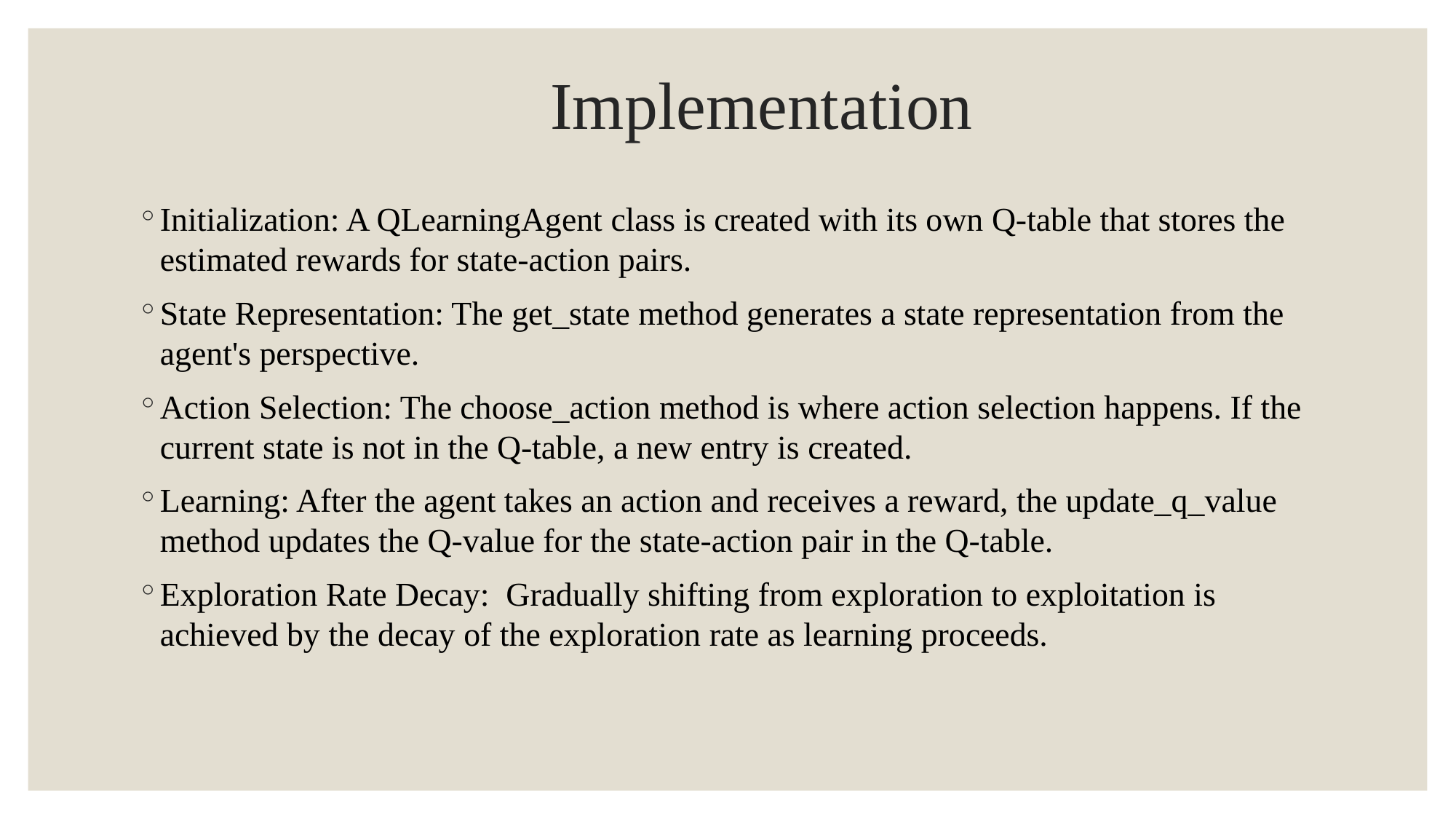

# Implementation
Initialization: A QLearningAgent class is created with its own Q-table that stores the estimated rewards for state-action pairs.
State Representation: The get_state method generates a state representation from the agent's perspective.
Action Selection: The choose_action method is where action selection happens. If the current state is not in the Q-table, a new entry is created.
Learning: After the agent takes an action and receives a reward, the update_q_value method updates the Q-value for the state-action pair in the Q-table.
Exploration Rate Decay:  Gradually shifting from exploration to exploitation is achieved by the decay of the exploration rate as learning proceeds.